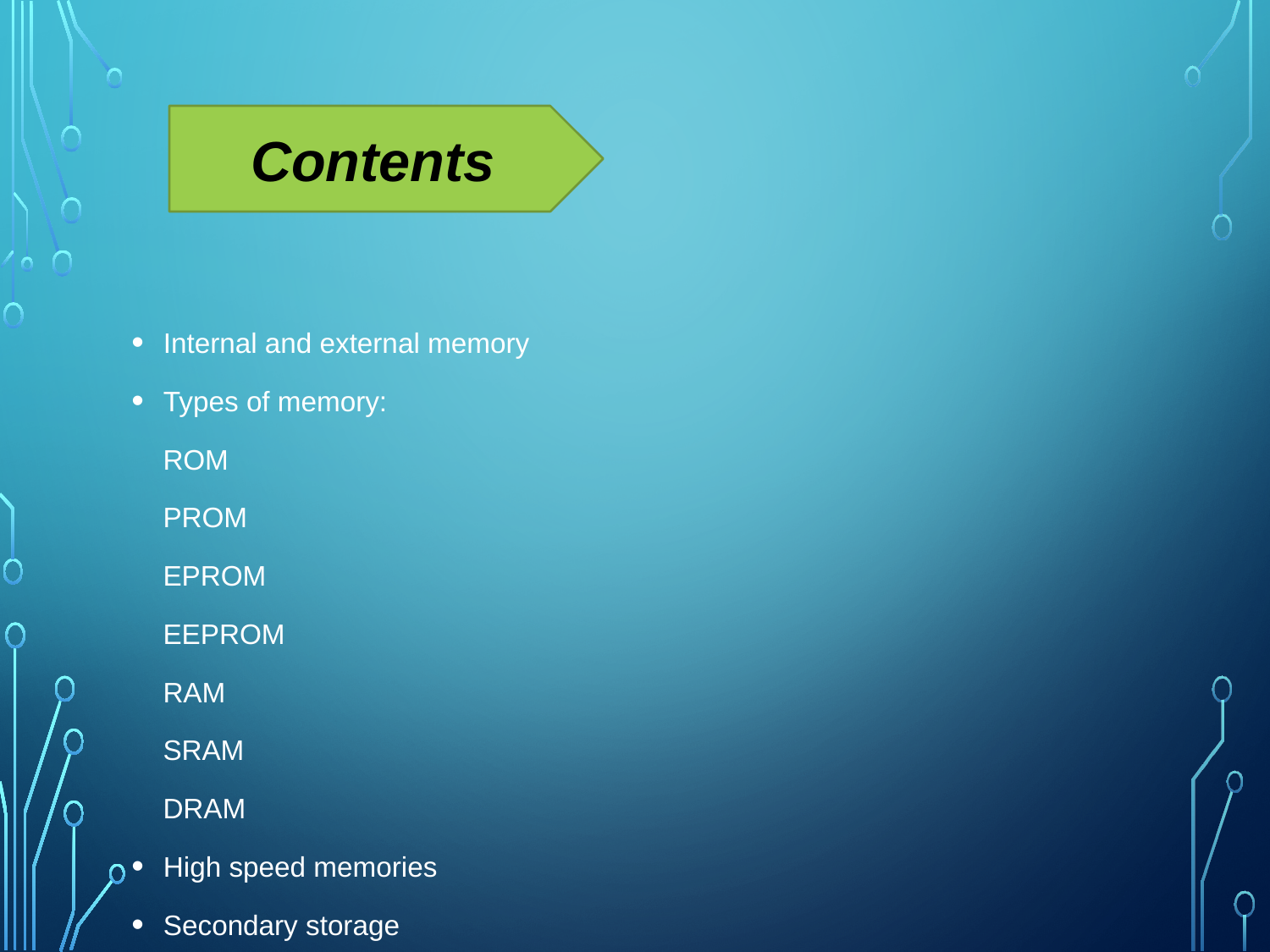

Contents
Internal and external memory
Types of memory:
    ROM
    PROM
    EPROM
    EEPROM
    RAM
    SRAM
    DRAM
High speed memories
Secondary storage